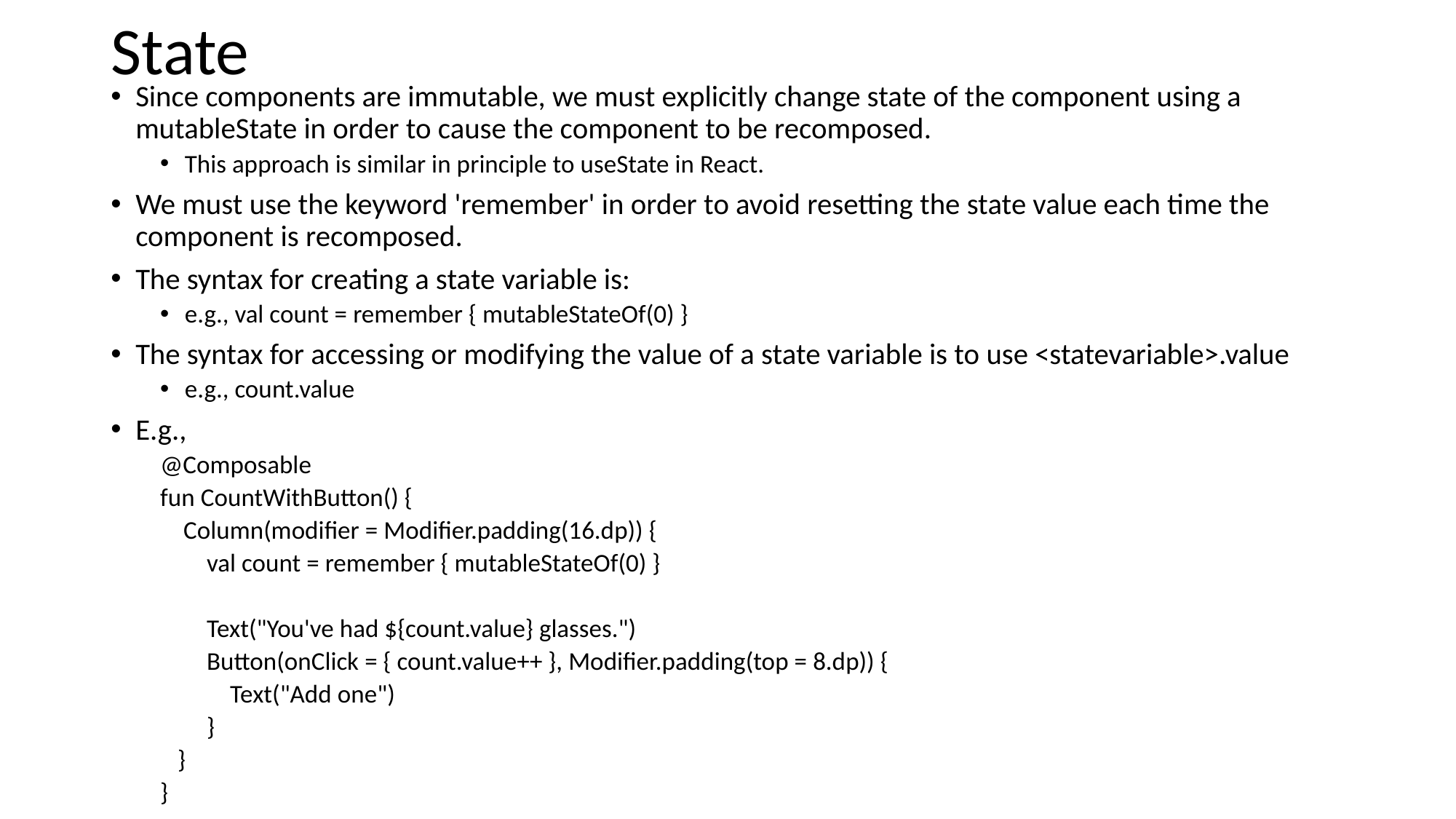

# State
Since components are immutable, we must explicitly change state of the component using a mutableState in order to cause the component to be recomposed.
This approach is similar in principle to useState in React.
We must use the keyword 'remember' in order to avoid resetting the state value each time the component is recomposed.
The syntax for creating a state variable is:
e.g., val count = remember { mutableStateOf(0) }
The syntax for accessing or modifying the value of a state variable is to use <statevariable>.value
e.g., count.value
E.g.,
@Composable
fun CountWithButton() {
    Column(modifier = Modifier.padding(16.dp)) {
        val count = remember { mutableStateOf(0) }

        Text("You've had ${count.value} glasses.")
        Button(onClick = { count.value++ }, Modifier.padding(top = 8.dp)) {
            Text("Add one")
        }
   }
}